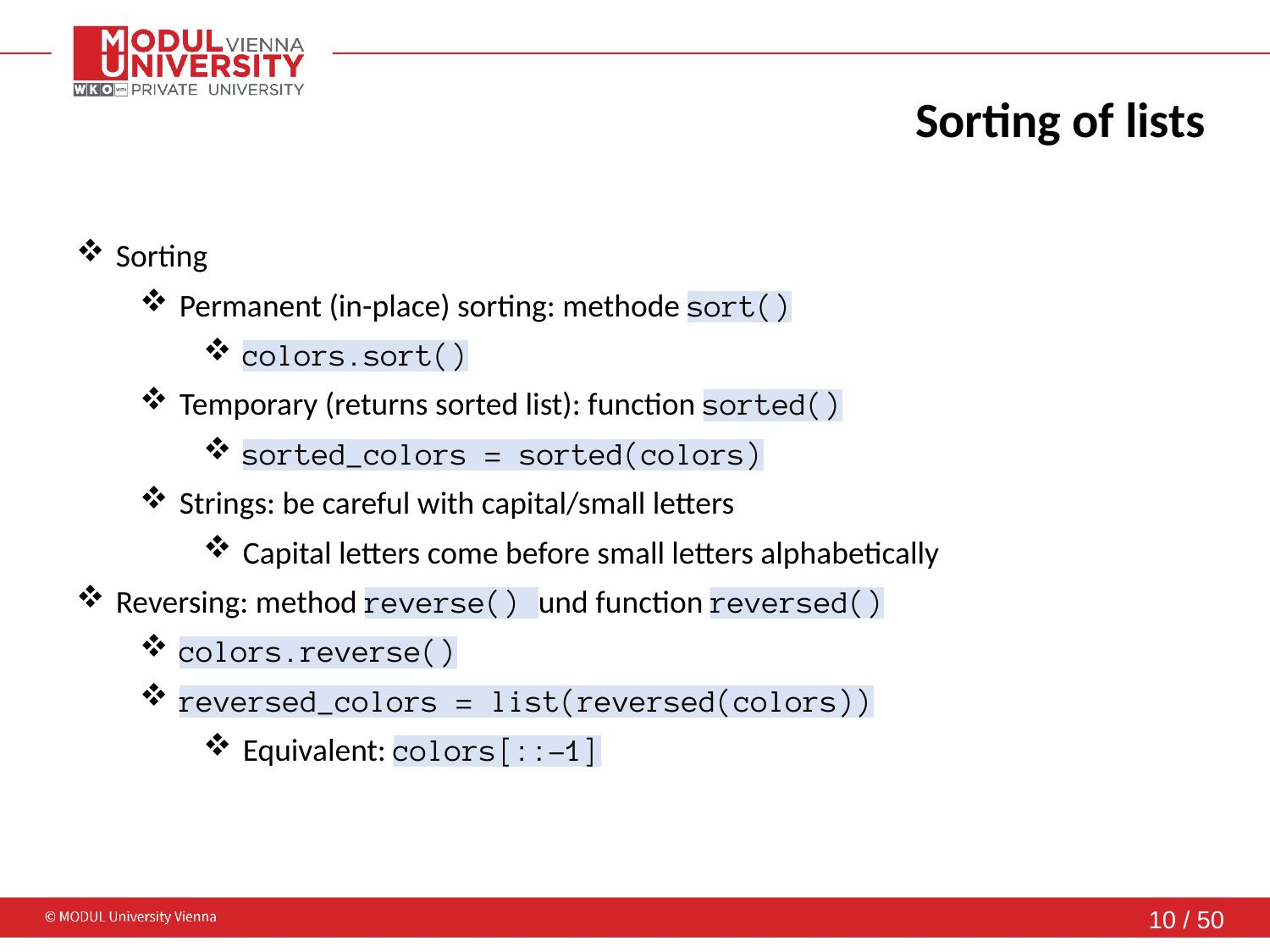

# Sorting of lists
Sorting
Permanent (in-place) sorting: methode sort()
colors.sort()
Temporary (returns sorted list): function sorted()
sorted_colors = sorted(colors)
Strings: be careful with capital/small letters
Capital letters come before small letters alphabetically
Reversing: method reverse() und function reversed()
colors.reverse()
reversed_colors = list(reversed(colors))
Equivalent: colors[::-1]